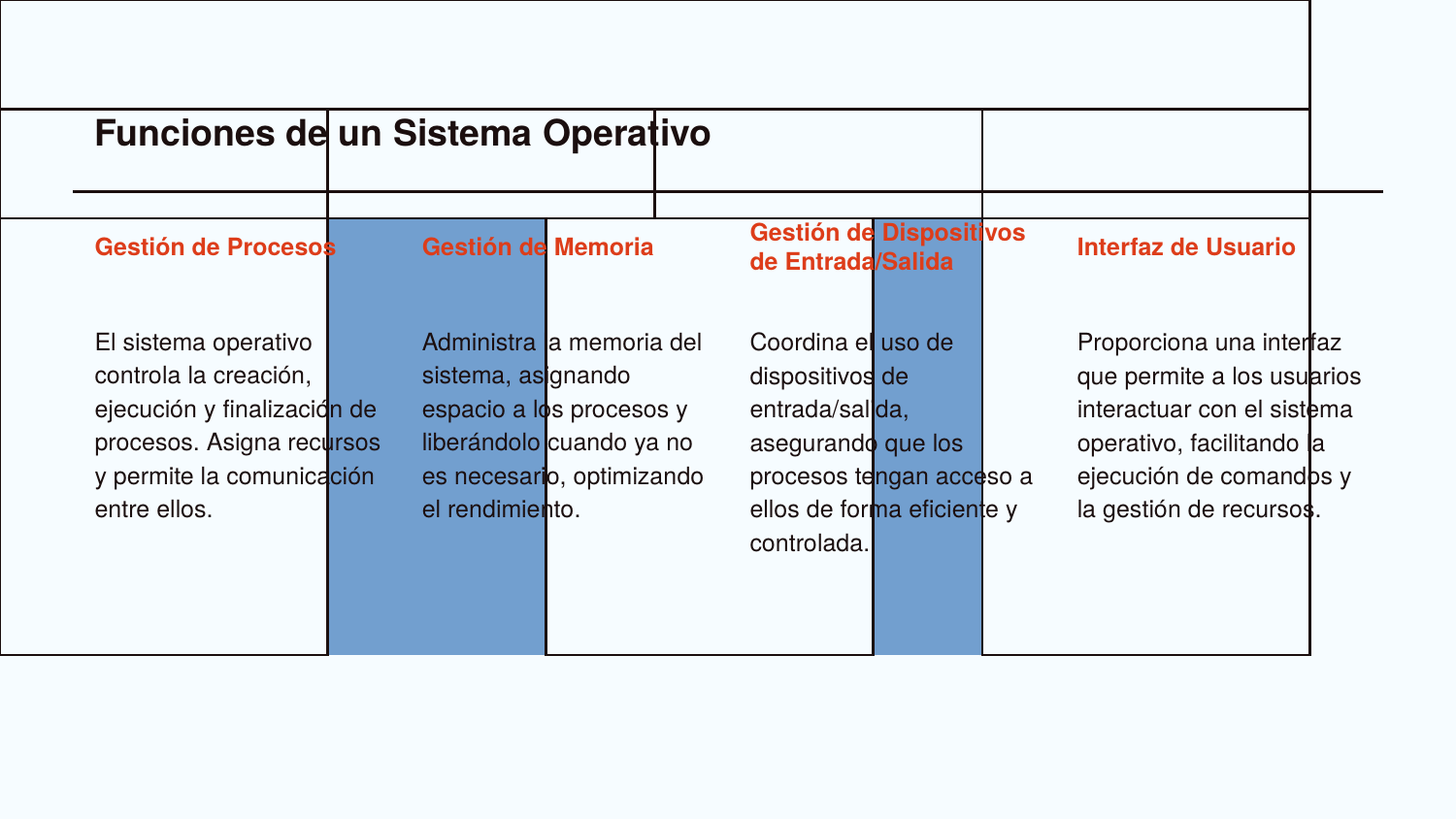

# Funciones de un Sistema Operativo
Gestión de Procesos
Gestión de Memoria
Gestión de Dispositivos de Entrada/Salida
Interfaz de Usuario
El sistema operativo controla la creación, ejecución y finalización de procesos. Asigna recursos y permite la comunicación entre ellos.
Administra la memoria del sistema, asignando espacio a los procesos y liberándolo cuando ya no es necesario, optimizando el rendimiento.
Coordina el uso de dispositivos de entrada/salida, asegurando que los procesos tengan acceso a ellos de forma eficiente y controlada.
Proporciona una interfaz que permite a los usuarios interactuar con el sistema operativo, facilitando la ejecución de comandos y la gestión de recursos.